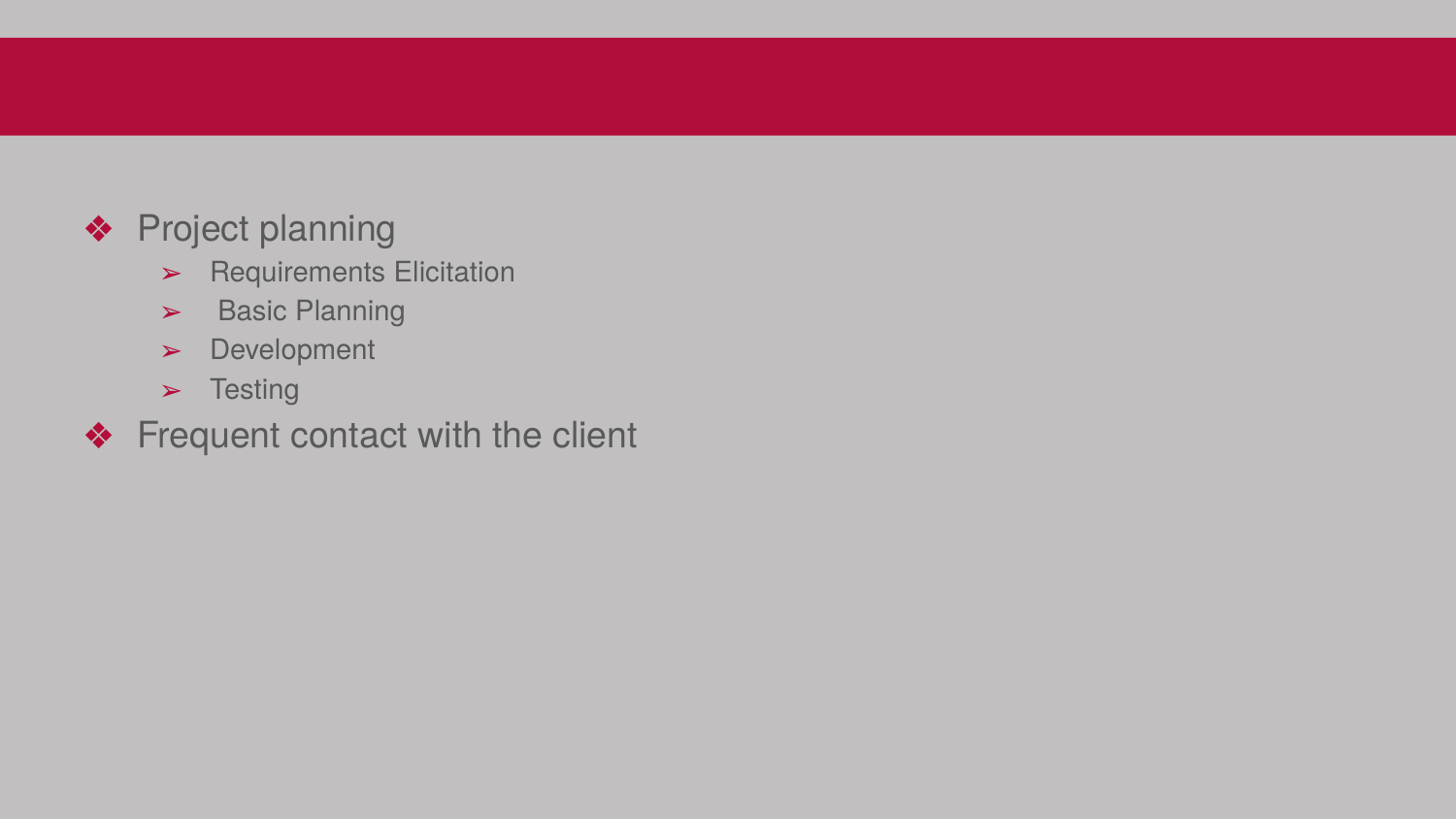

# Processes
Project planning
Requirements Elicitation
 Basic Planning
Development
Testing
Frequent contact with the client